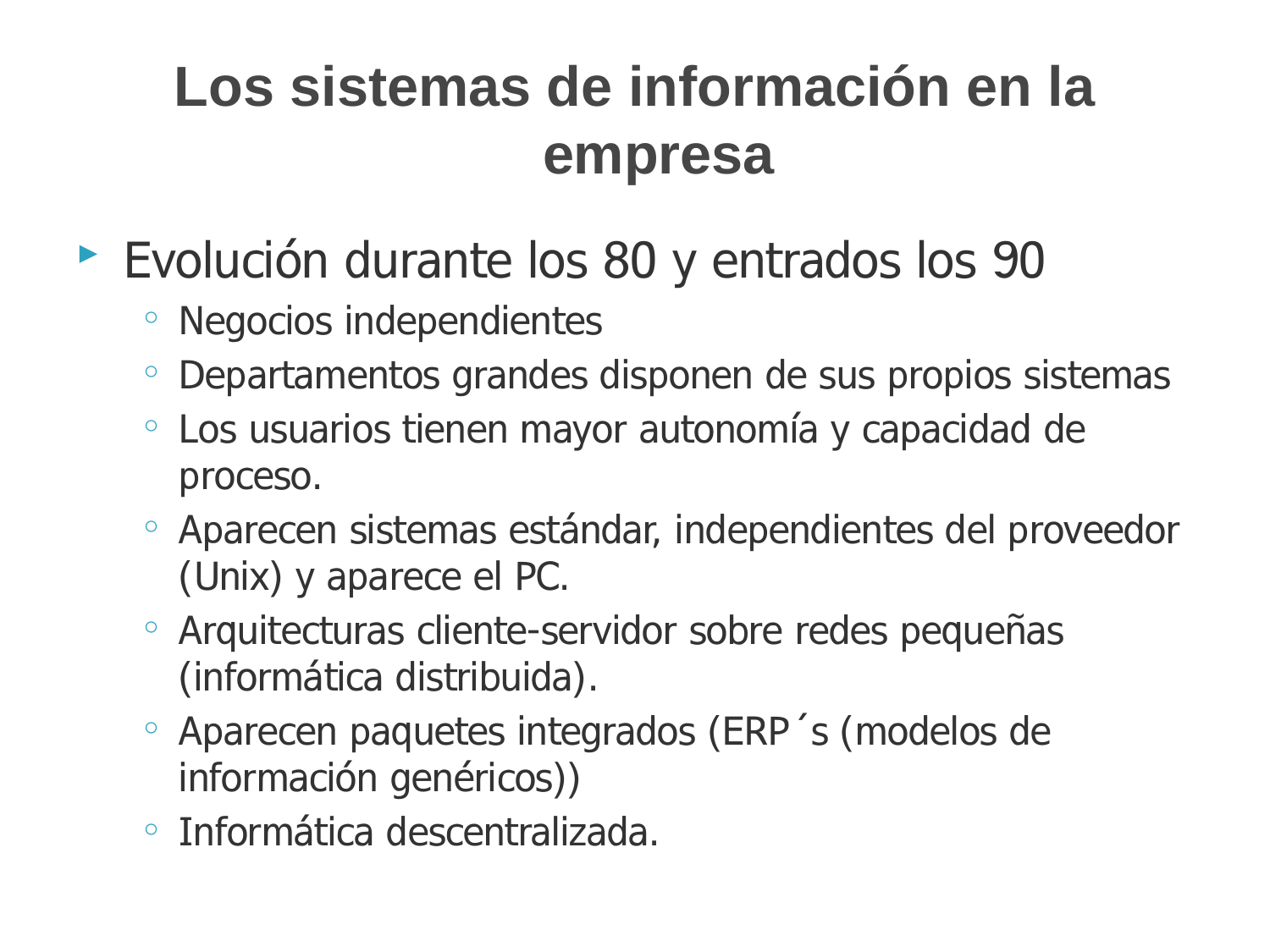

Los sistemas de información en la empresa
Evolución durante los 80 y entrados los 90
Negocios independientes
Departamentos grandes disponen de sus propios sistemas
Los usuarios tienen mayor autonomía y capacidad de proceso.
Aparecen sistemas estándar, independientes del proveedor (Unix) y aparece el PC.
Arquitecturas cliente-servidor sobre redes pequeñas (informática distribuida).
Aparecen paquetes integrados (ERP´s (modelos de información genéricos))
Informática descentralizada.